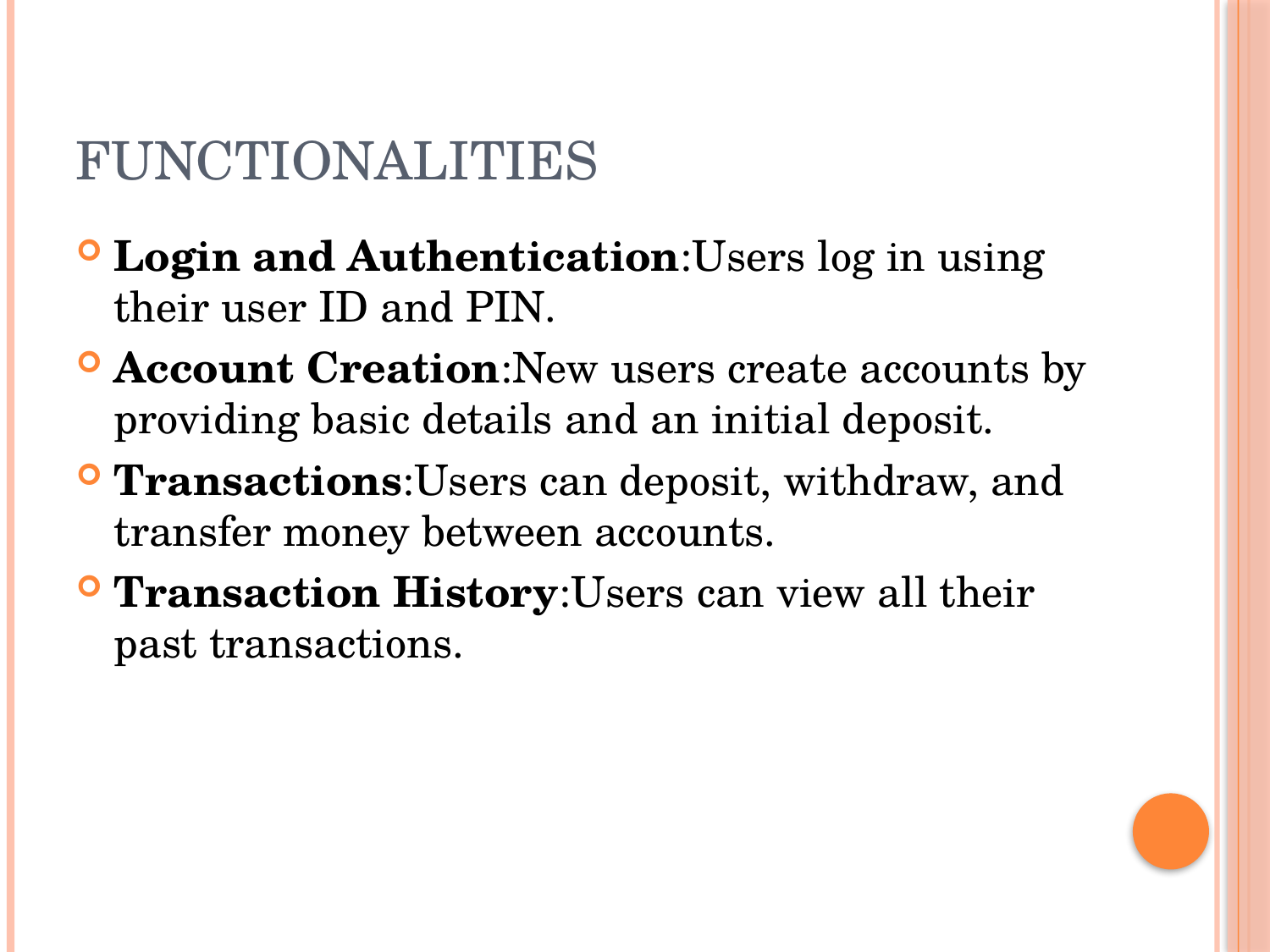

# Functionalities
Login and Authentication:Users log in using their user ID and PIN.
Account Creation:New users create accounts by providing basic details and an initial deposit.
Transactions:Users can deposit, withdraw, and transfer money between accounts.
Transaction History:Users can view all their past transactions.